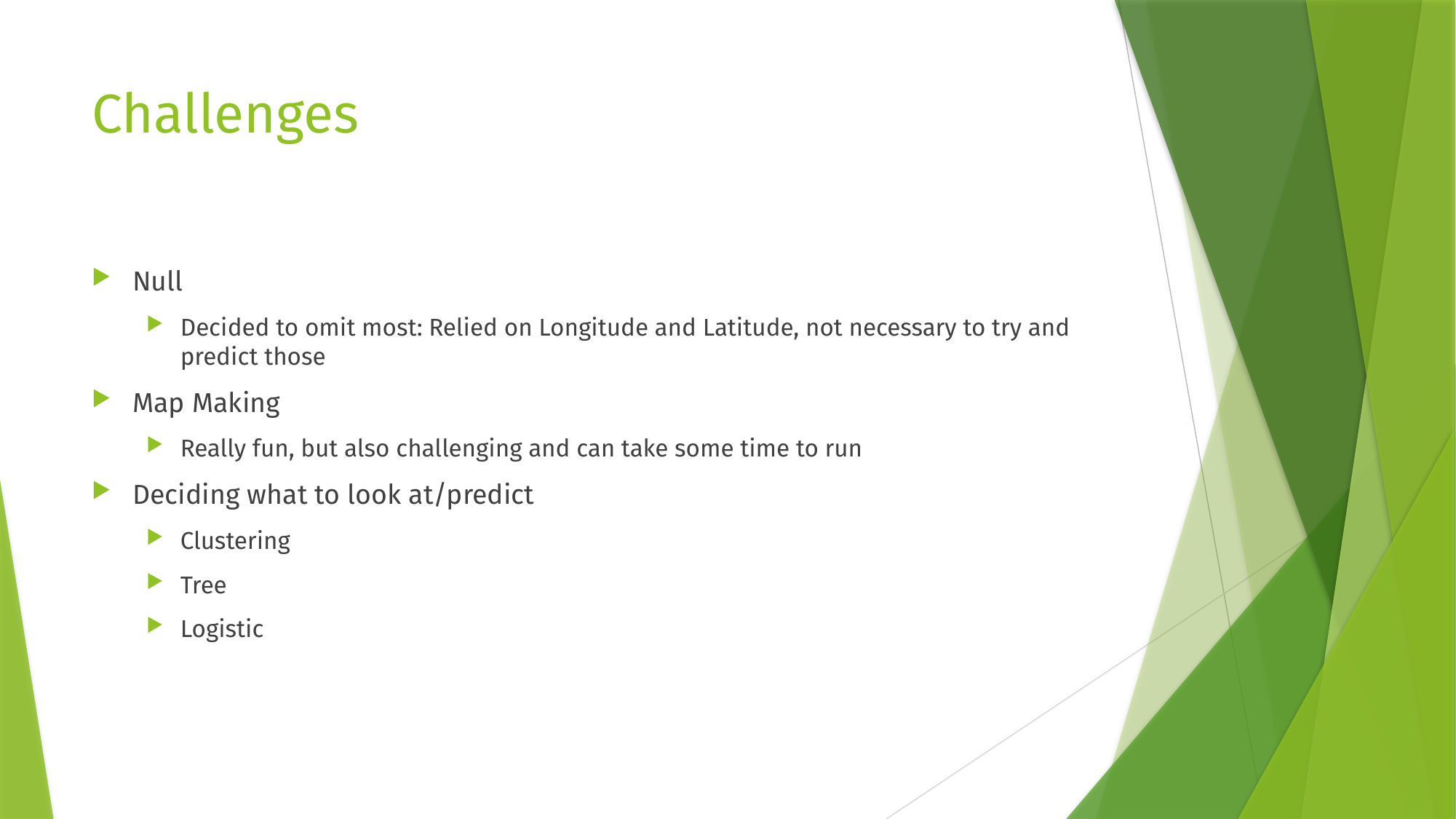

# Challenges
Null
Decided to omit most: Relied on Longitude and Latitude, not necessary to try and predict those
Map Making
Really fun, but also challenging and can take some time to run
Deciding what to look at/predict
Clustering
Tree
Logistic